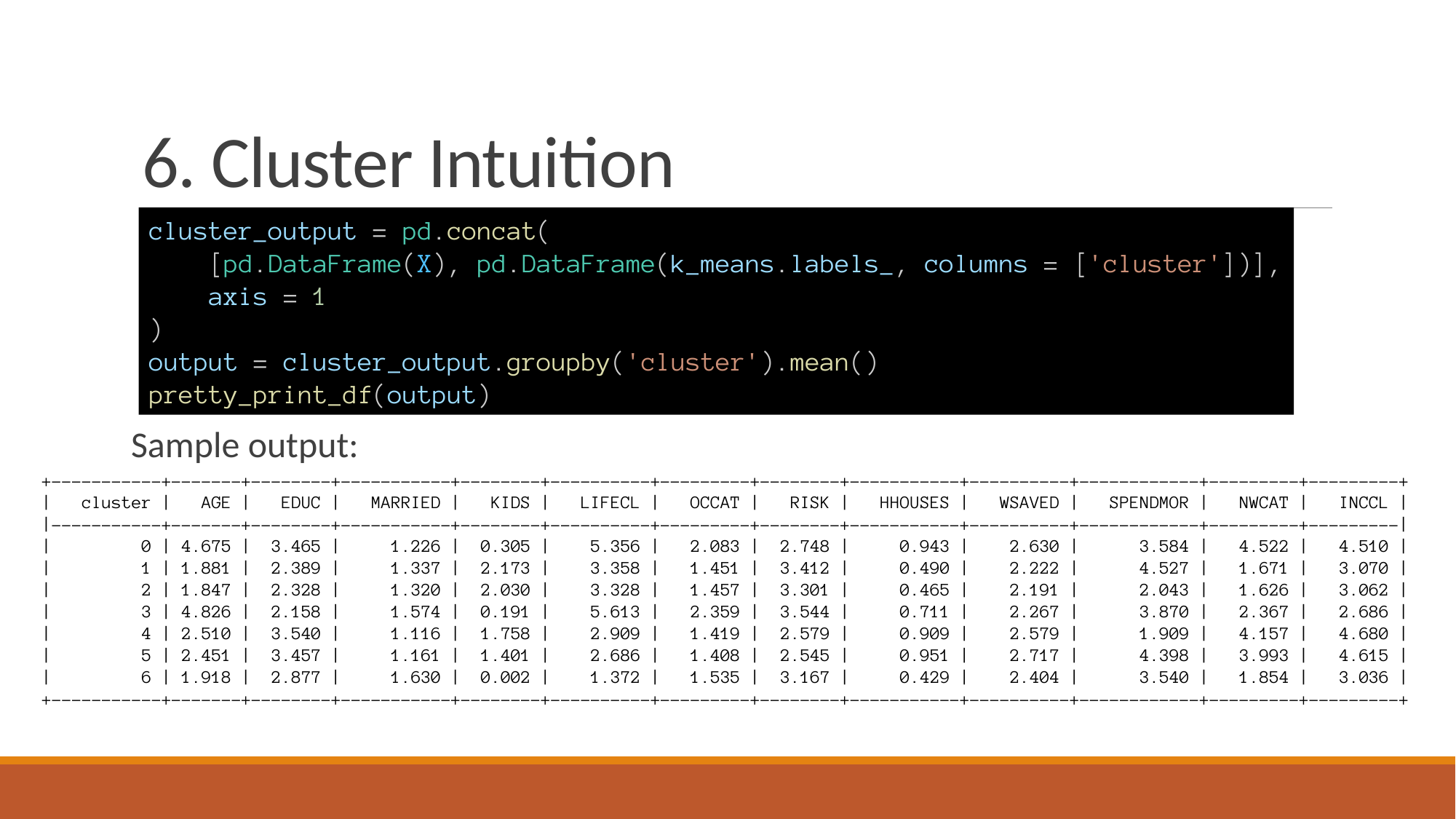

# 6. Cluster Intuition
cluster_output = pd.concat(
    [pd.DataFrame(X), pd.DataFrame(k_means.labels_, columns = ['cluster'])],
    axis = 1
)
output = cluster_output.groupby('cluster').mean()
pretty_print_df(output)

Sample output:
+-----------+-------+--------+-----------+--------+----------+---------+--------+-----------+----------+------------+---------+---------+
|   cluster |   AGE |   EDUC |   MARRIED |   KIDS |   LIFECL |   OCCAT |   RISK |   HHOUSES |   WSAVED |   SPENDMOR |   NWCAT |   INCCL |
|-----------+-------+--------+-----------+--------+----------+---------+--------+-----------+----------+------------+---------+---------|
|         0 | 4.675 |  3.465 |     1.226 |  0.305 |    5.356 |   2.083 |  2.748 |     0.943 |    2.630 |      3.584 |   4.522 |   4.510 |
|         1 | 1.881 |  2.389 |     1.337 |  2.173 |    3.358 |   1.451 |  3.412 |     0.490 |    2.222 |      4.527 |   1.671 |   3.070 |
|         2 | 1.847 |  2.328 |     1.320 |  2.030 |    3.328 |   1.457 |  3.301 |     0.465 |    2.191 |      2.043 |   1.626 |   3.062 |
|         3 | 4.826 |  2.158 |     1.574 |  0.191 |    5.613 |   2.359 |  3.544 |     0.711 |    2.267 |      3.870 |   2.367 |   2.686 |
|         4 | 2.510 |  3.540 |     1.116 |  1.758 |    2.909 |   1.419 |  2.579 |     0.909 |    2.579 |      1.909 |   4.157 |   4.680 |
|         5 | 2.451 |  3.457 |     1.161 |  1.401 |    2.686 |   1.408 |  2.545 |     0.951 |    2.717 |      4.398 |   3.993 |   4.615 |
|         6 | 1.918 |  2.877 |     1.630 |  0.002 |    1.372 |   1.535 |  3.167 |     0.429 |    2.404 |      3.540 |   1.854 |   3.036 |
+-----------+-------+--------+-----------+--------+----------+---------+--------+-----------+----------+------------+---------+---------+